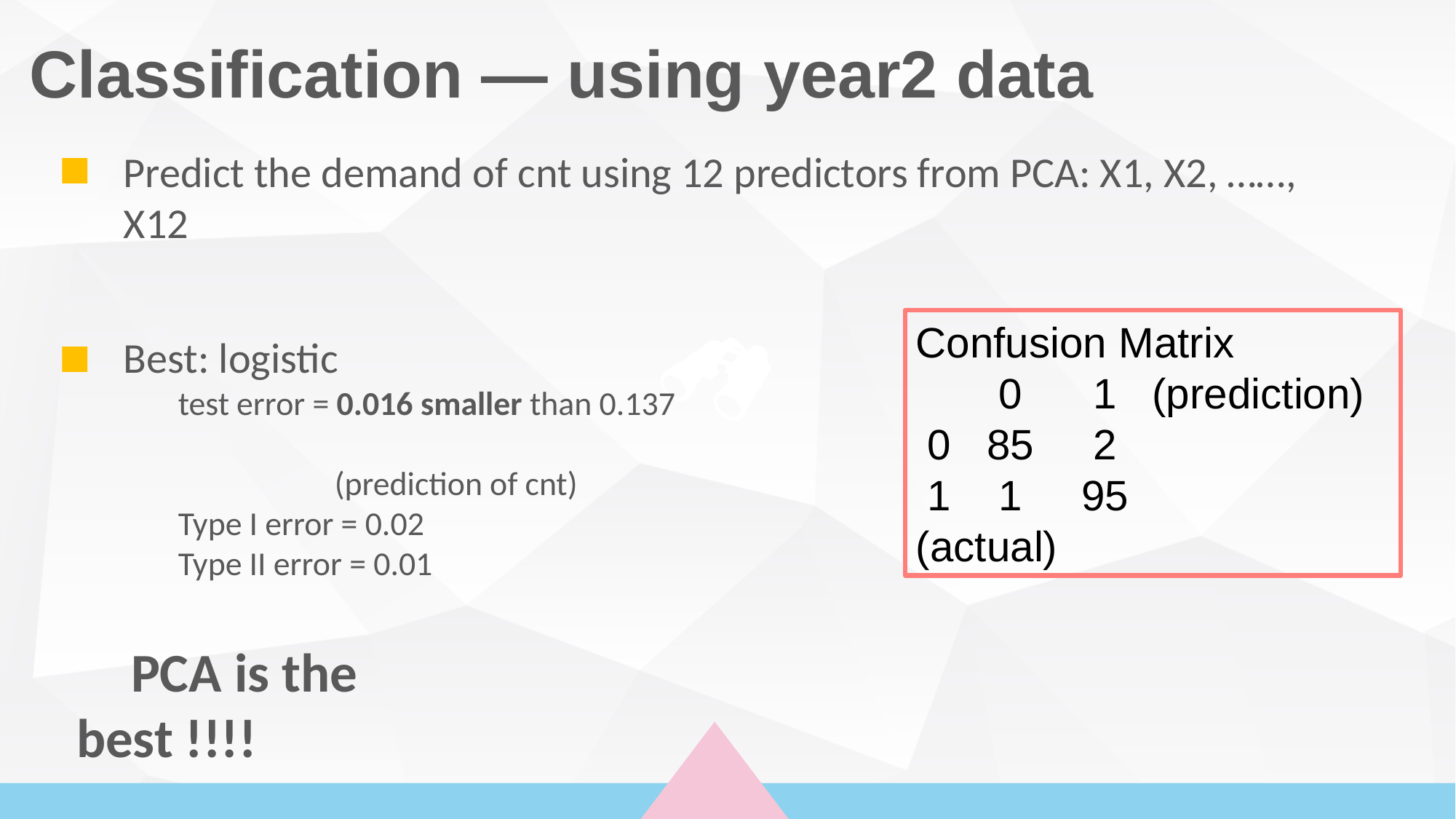

Classification — using year2 data
Predict the demand of cnt using 12 predictors from PCA: X1, X2, ……, X12

Best: logistic
test error = 0.016 smaller than 0.137

                     (prediction of cnt)
Type I error = 0.02
Type II error = 0.01

Confusion Matrix
       0      1   (prediction)
 0   85     2
 1    1     95
(actual)

PCA is the best !!!!